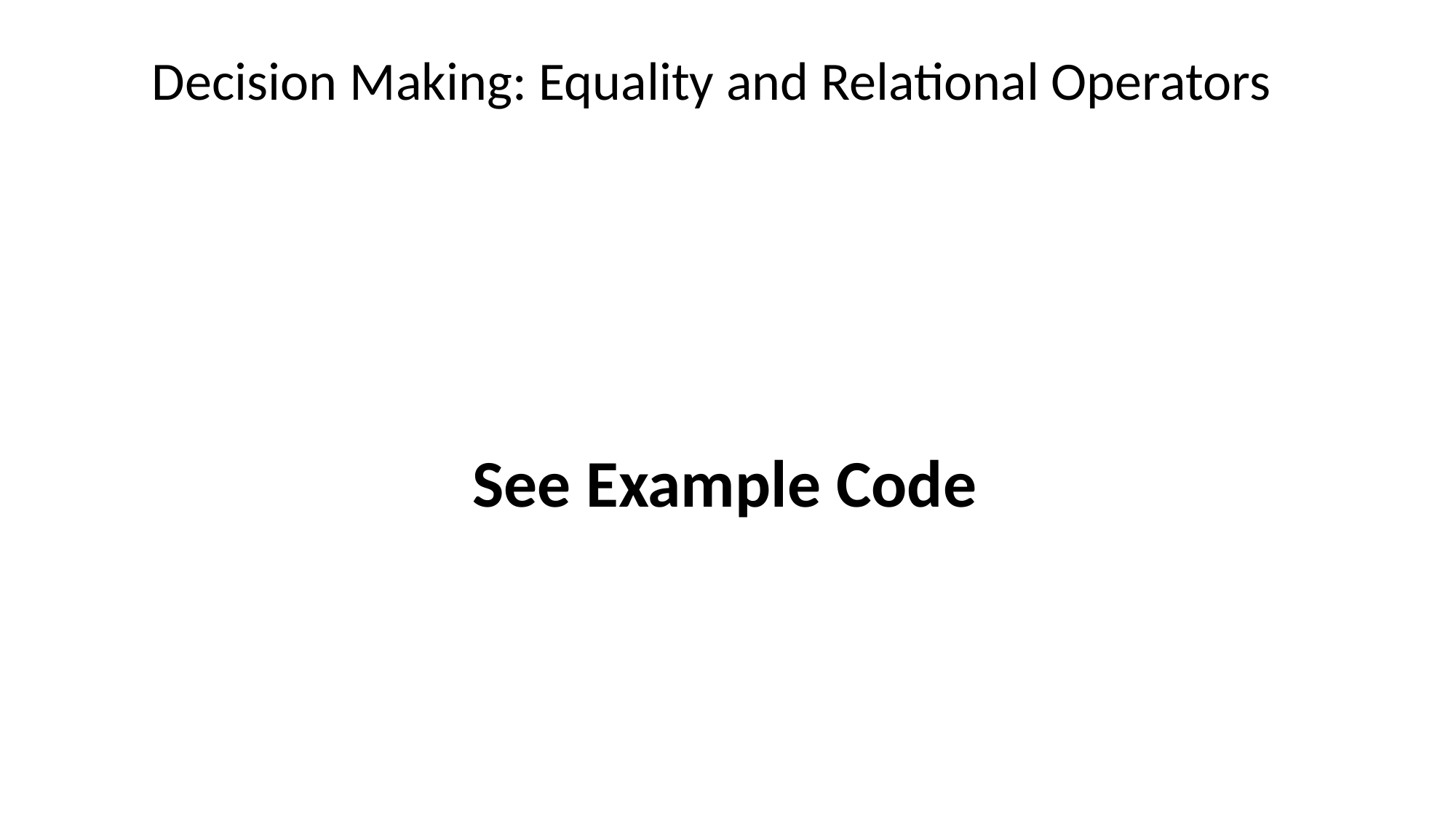

# Decision Making: Equality and Relational Operators

See Example Code